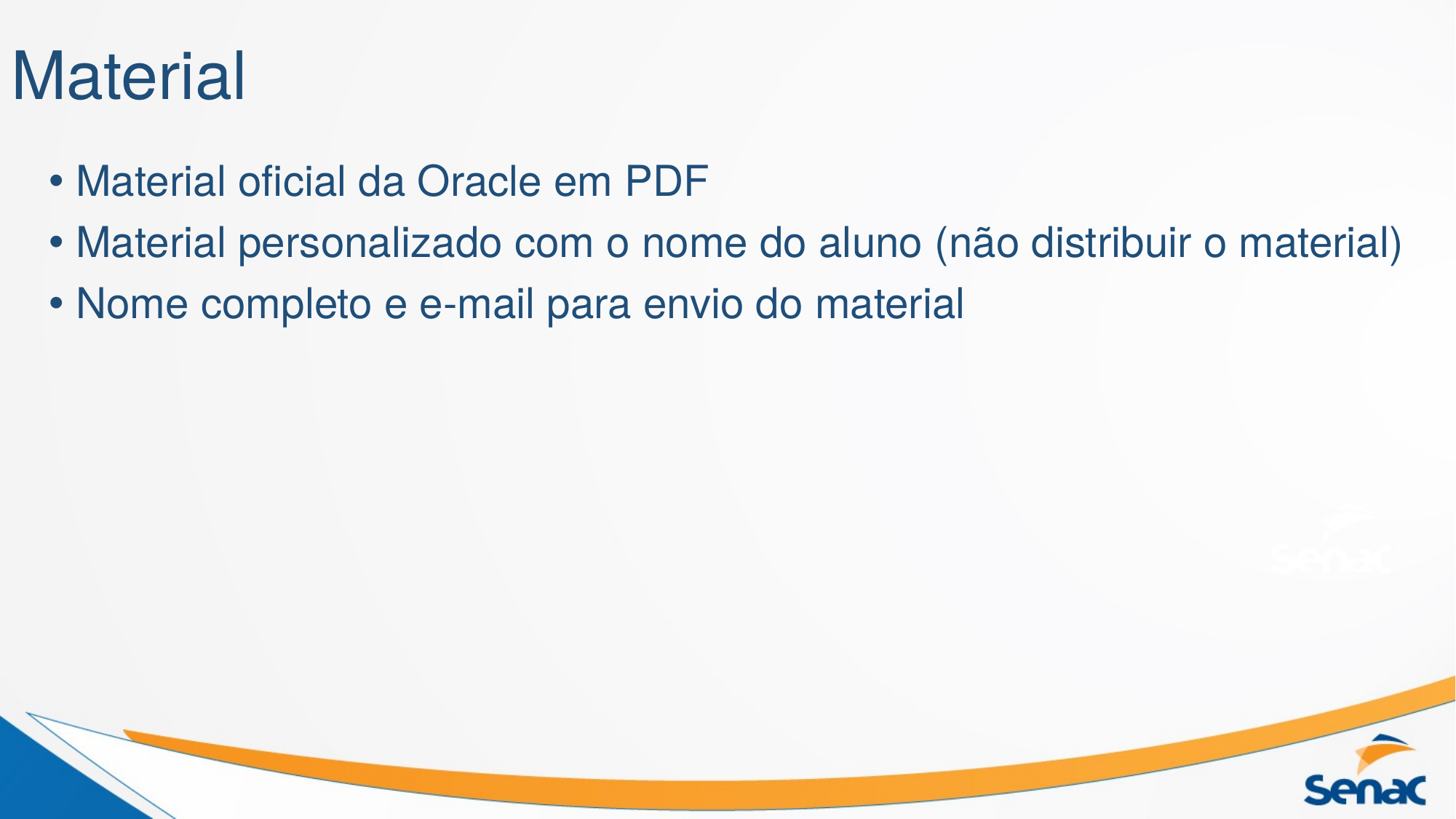

# Material
Material oficial da Oracle em PDF
Material personalizado com o nome do aluno (não distribuir o material)
Nome completo e e-mail para envio do material